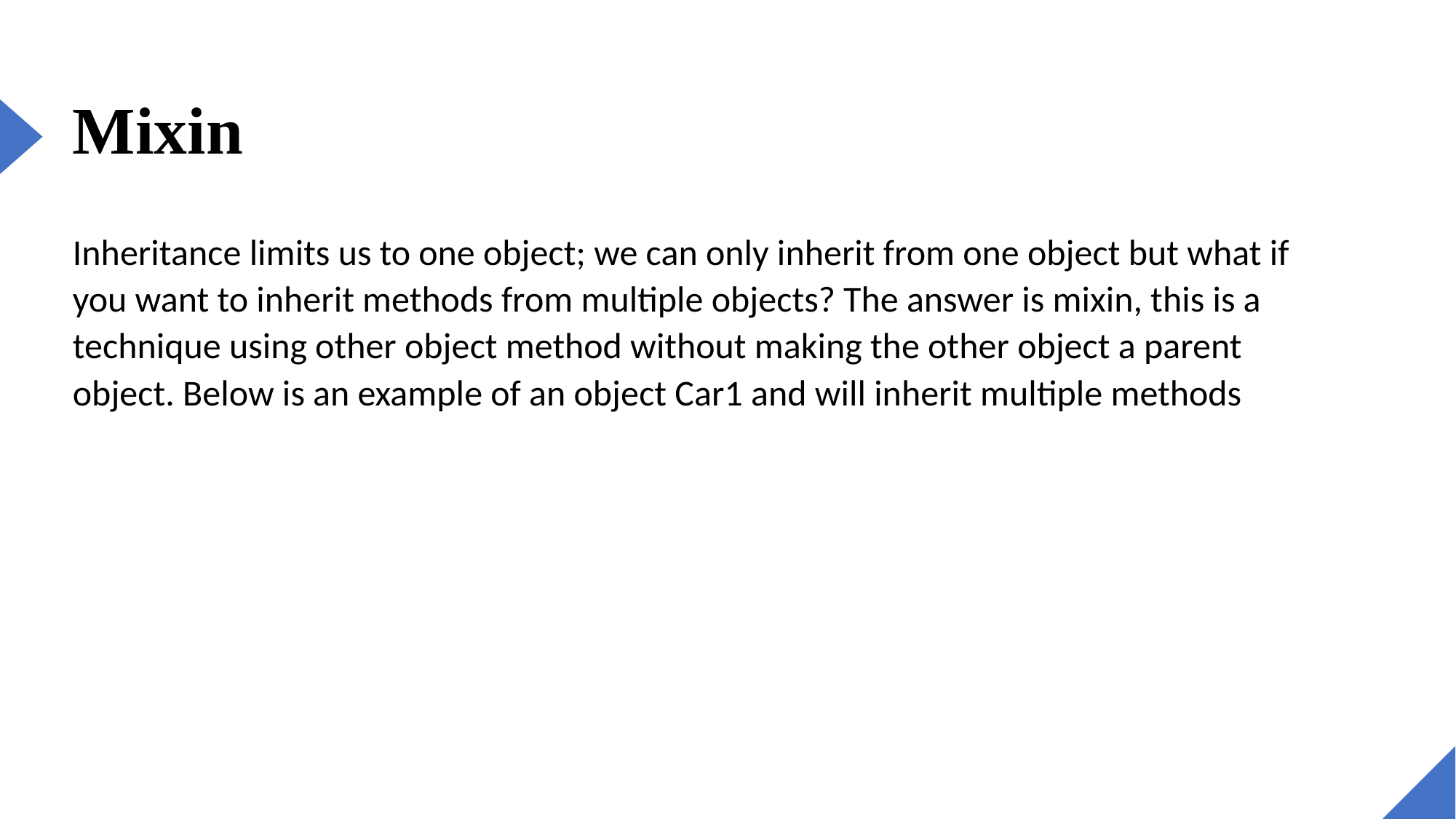

# Mixin
Inheritance limits us to one object; we can only inherit from one object but what if you want to inherit methods from multiple objects? The answer is mixin, this is a technique using other object method without making the other object a parent object. Below is an example of an object Car1 and will inherit multiple methods